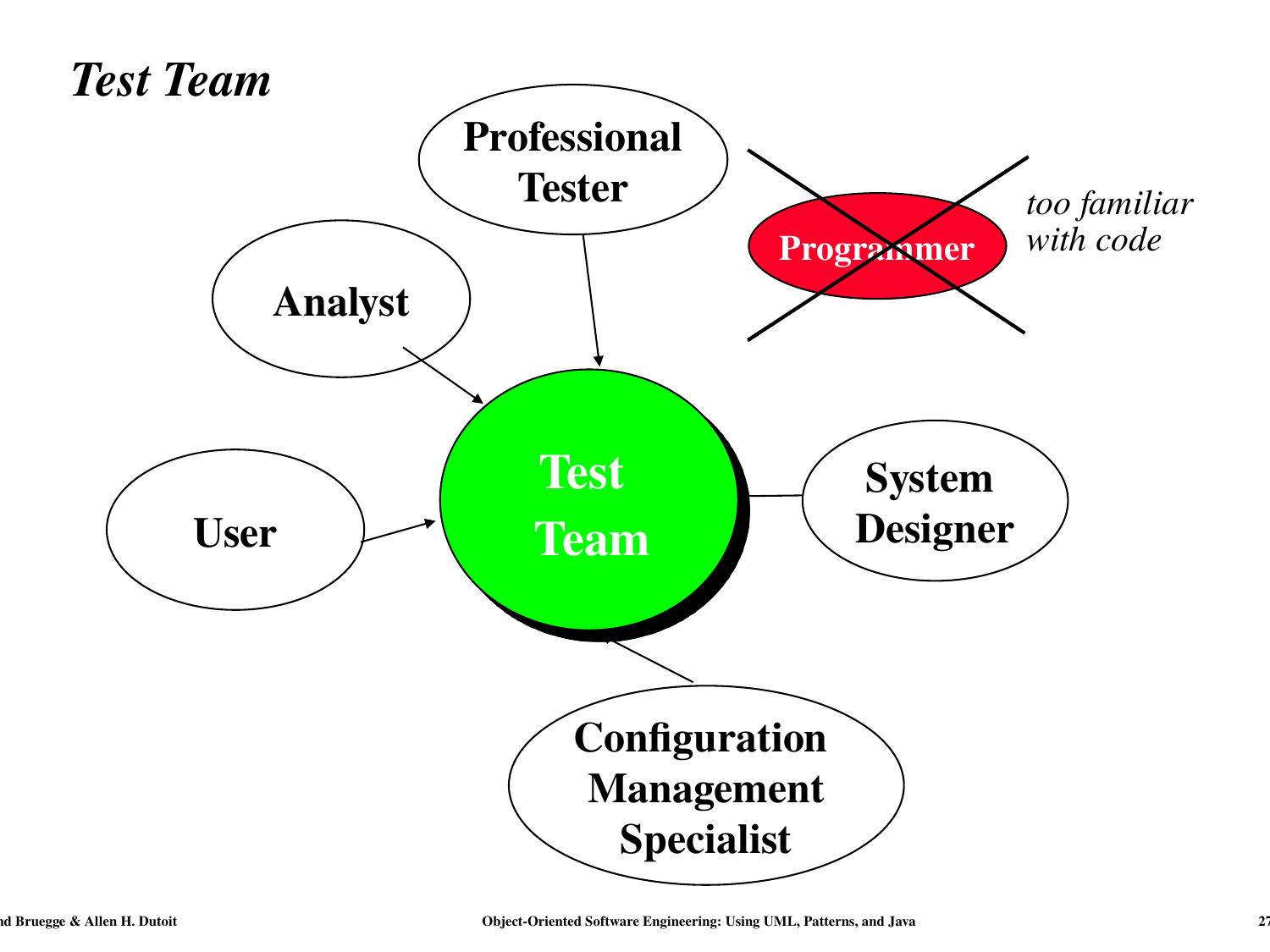

# Test Team
Professional
Tester

too familiar
Programmer
with code
Analyst

System
Designer
Test
User

Team

Configuration
Management
Specialist